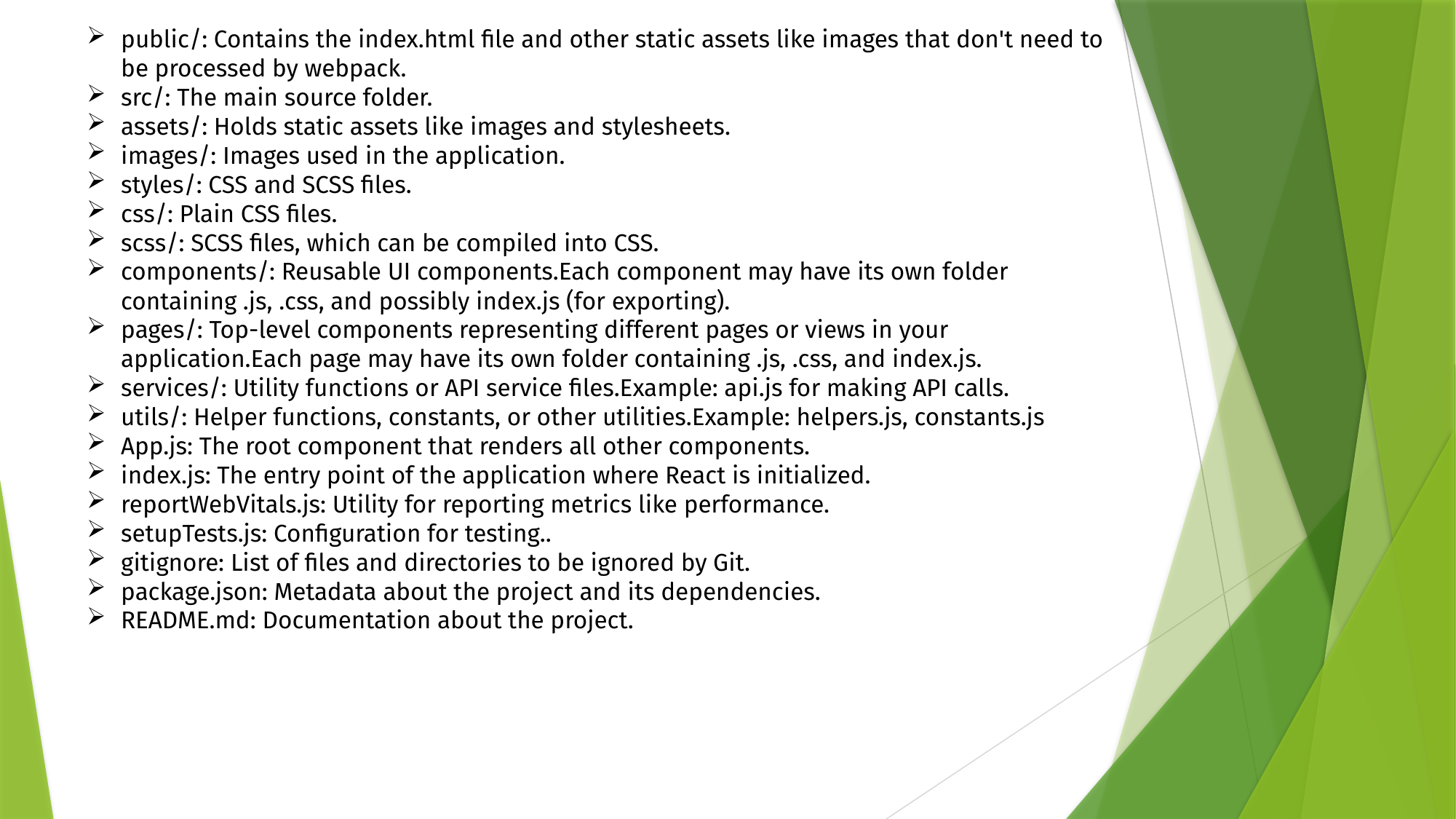

public/: Contains the index.html file and other static assets like images that don't need to be processed by webpack.
src/: The main source folder.
assets/: Holds static assets like images and stylesheets.
images/: Images used in the application.
styles/: CSS and SCSS files.
css/: Plain CSS files.
scss/: SCSS files, which can be compiled into CSS.
components/: Reusable UI components.Each component may have its own folder containing .js, .css, and possibly index.js (for exporting).
pages/: Top-level components representing different pages or views in your application.Each page may have its own folder containing .js, .css, and index.js.
services/: Utility functions or API service files.Example: api.js for making API calls.
utils/: Helper functions, constants, or other utilities.Example: helpers.js, constants.js
App.js: The root component that renders all other components.
index.js: The entry point of the application where React is initialized.
reportWebVitals.js: Utility for reporting metrics like performance.
setupTests.js: Configuration for testing..
gitignore: List of files and directories to be ignored by Git.
package.json: Metadata about the project and its dependencies.
README.md: Documentation about the project.